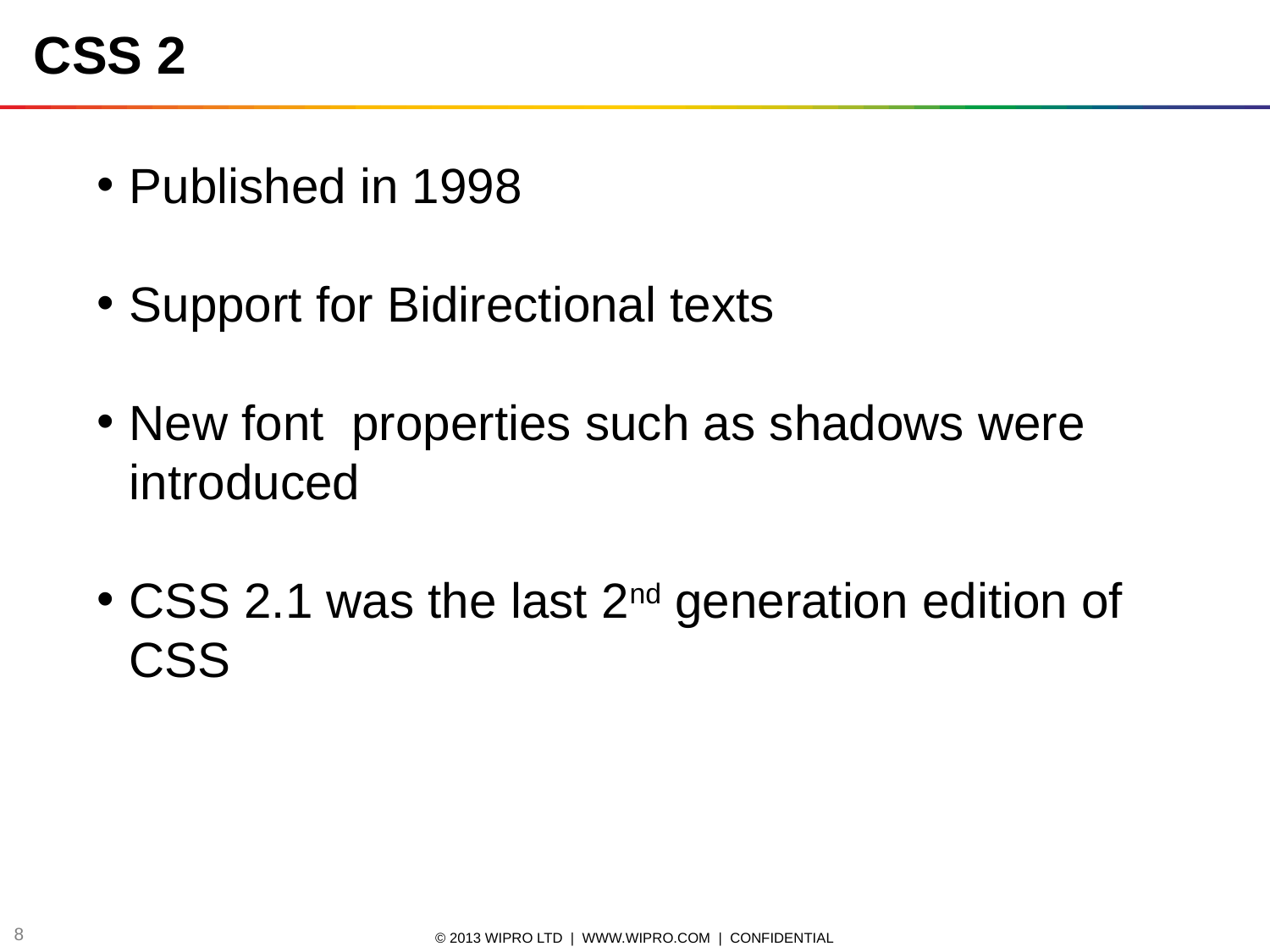

# CSS 2
Published in 1998

Support for Bidirectional texts

New font  properties such as shadows were introduced

CSS 2.1 was the last 2nd generation edition of CSS